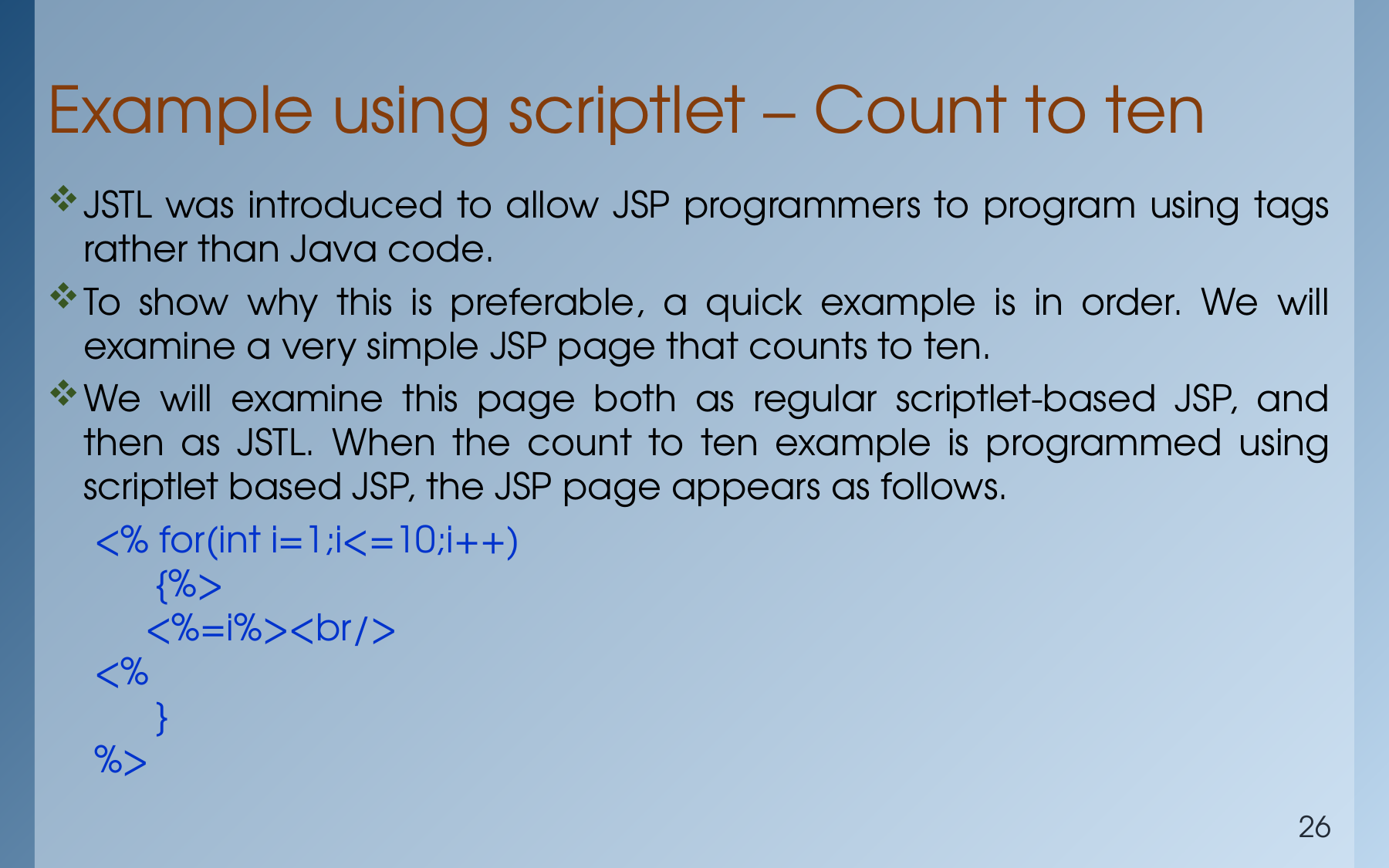

# Example using scriptlet – Count to ten
JSTL was introduced to allow JSP programmers to program using tags rather than Java code.
To show why this is preferable, a quick example is in order. We will examine a very simple JSP page that counts to ten.
We will examine this page both as regular scriptlet-based JSP, and then as JSTL. When the count to ten example is programmed using scriptlet based JSP, the JSP page appears as follows.
<% for(int i=1;i<=10;i++)
      {%>
     <%=i%><br/>
<%
      }
%>

26